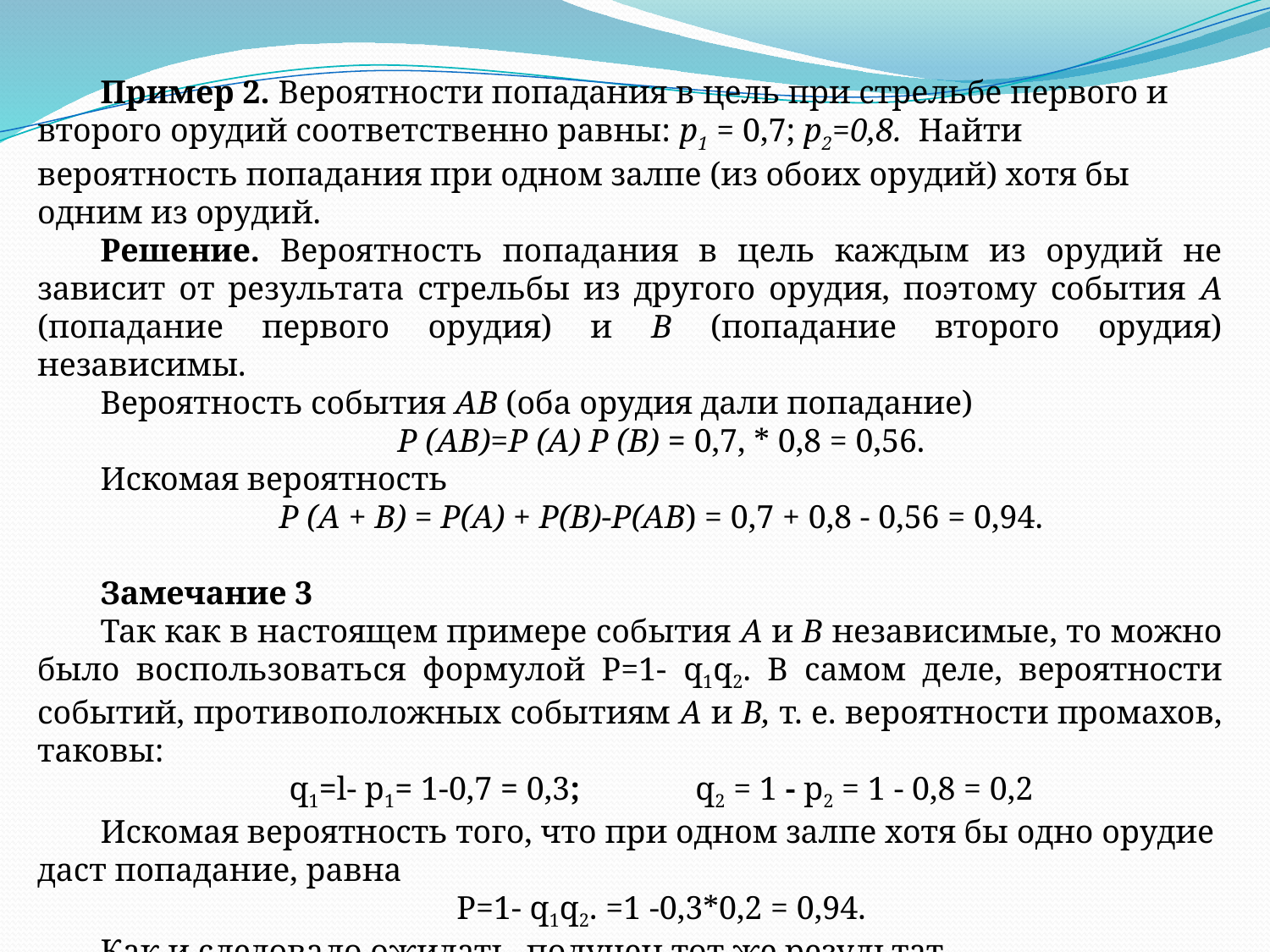

Пример 2. Вероятности попадания в цель при стрельбе первого и второго орудий соответственно равны: р1 = 0,7; р2=0,8.  Найти вероятность попадания при одном залпе (из обоих орудий) хотя бы одним из орудий.
Решение. Вероятность попадания в цель каждым из орудий не зависит от результата стрельбы из другого орудия, поэтому события А (попадание первого орудия) и В (попадание второго орудия) независимы.
Вероятность события АВ (оба орудия дали попадание)
Р (АВ)=Р (А) Р (В) = 0,7, * 0,8 = 0,56.
Искомая вероятность
Р (А + В) = Р(А) + Р(В)-Р(АВ) = 0,7 + 0,8 - 0,56 = 0,94.

Замечание 3
Так как в настоящем примере события А и В независимые, то можно было воспользоваться формулой Р=1- q1q2. В самом деле, вероятности событий, про­тивоположных событиям А и В, т. е. вероятности промахов, таковы:
q1=l- p1= 1-0,7 = 0,3;              q2 = 1 - p2 = 1 - 0,8 = 0,2
Искомая вероятность того, что при одном залпе хотя бы одно орудие даст попадание, равна
Р=1- q1q2. =1 -0,3*0,2 = 0,94.
Как и следовало ожидать, получен тот же результат.